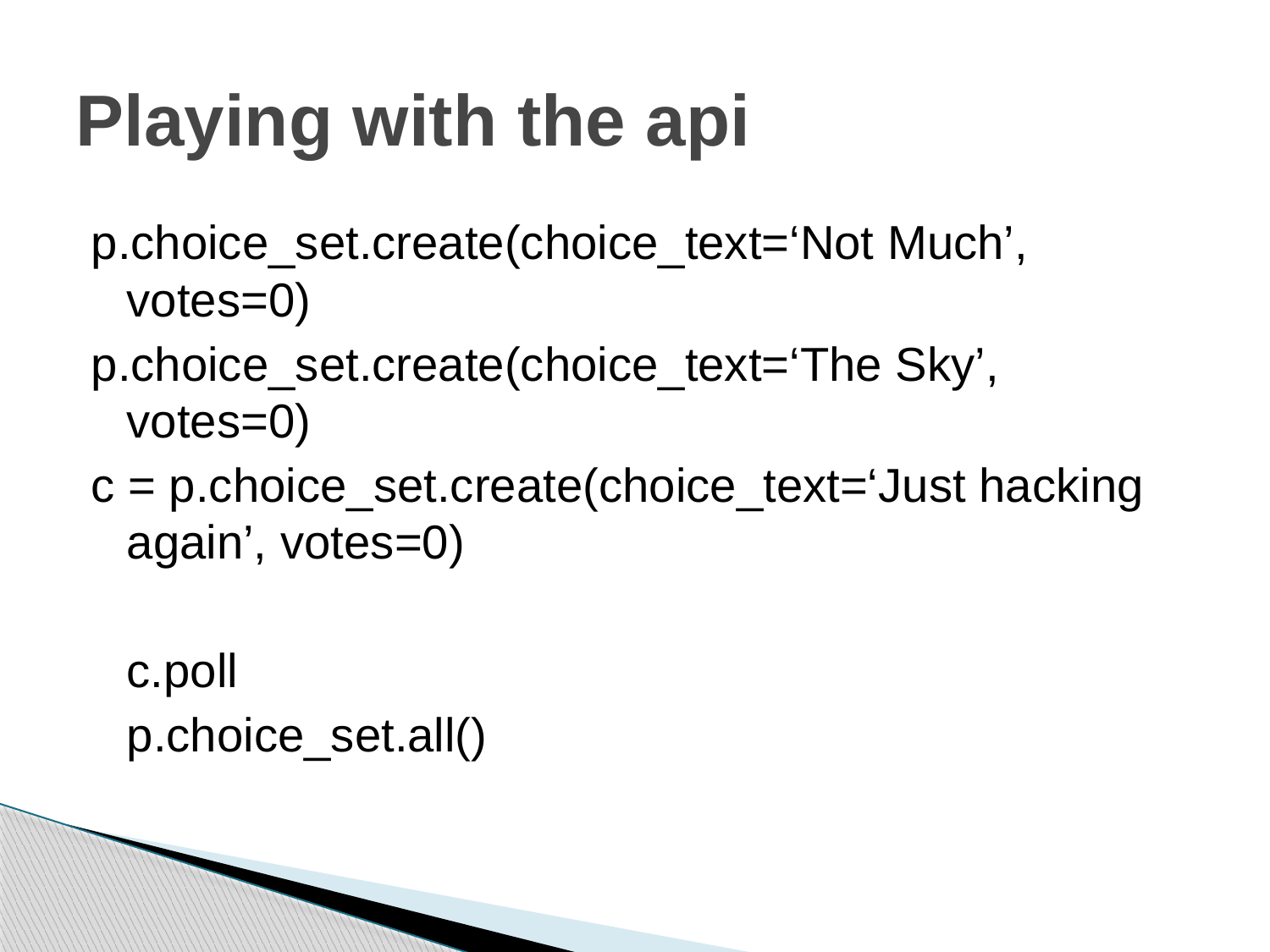

# Playing with the api
p.choice_set.create(choice_text=‘Not Much’, votes=0)
p.choice_set.create(choice_text=‘The Sky’, votes=0)
c = p.choice_set.create(choice_text=‘Just hacking again’, votes=0)

	c.poll
	p.choice_set.all()